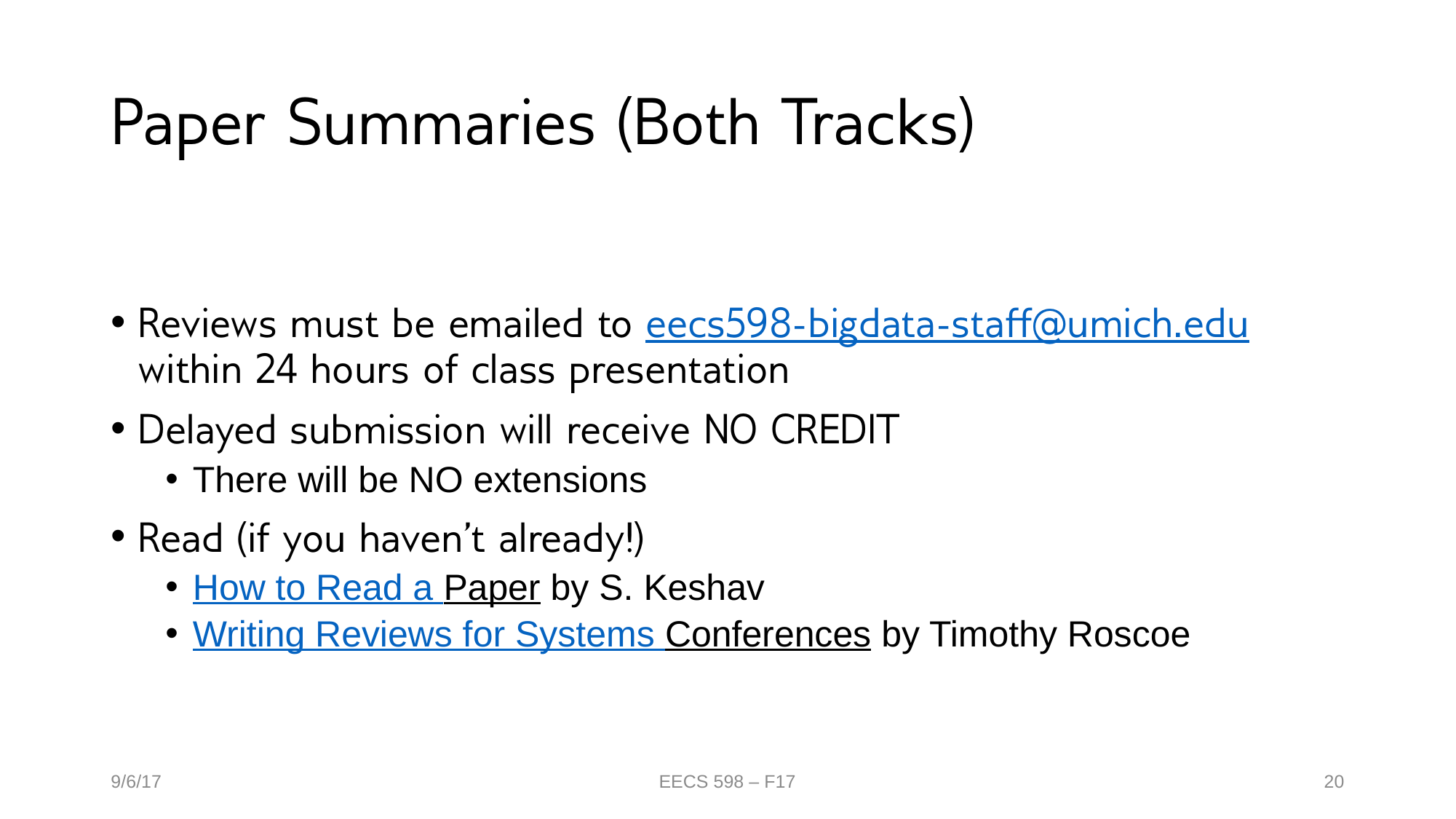

# Paper Summaries (Both Tracks)
Reviews must be emailed to eecs598-bigdata-staff@umich.edu within 24 hours of class presentation
Delayed submission will receive NO CREDIT
There will be NO extensions
Read (if you haven’t already!)
How to Read a Paper by S. Keshav
Writing Reviews for Systems Conferences by Timothy Roscoe
9/6/17
EECS 598 – F17
20